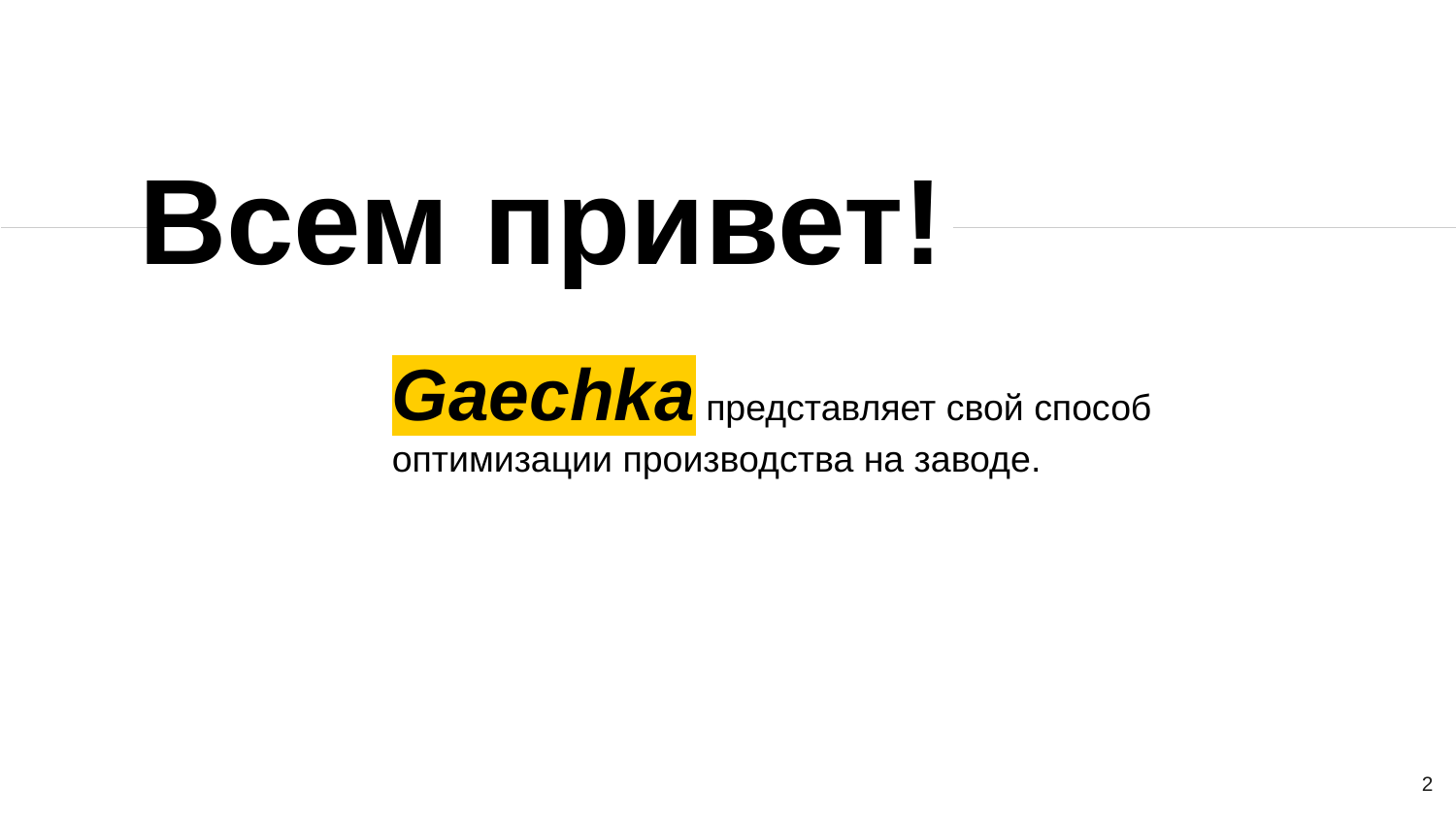

Всем привет!
Gaechka представляет свой способ оптимизации производства на заводе.
2